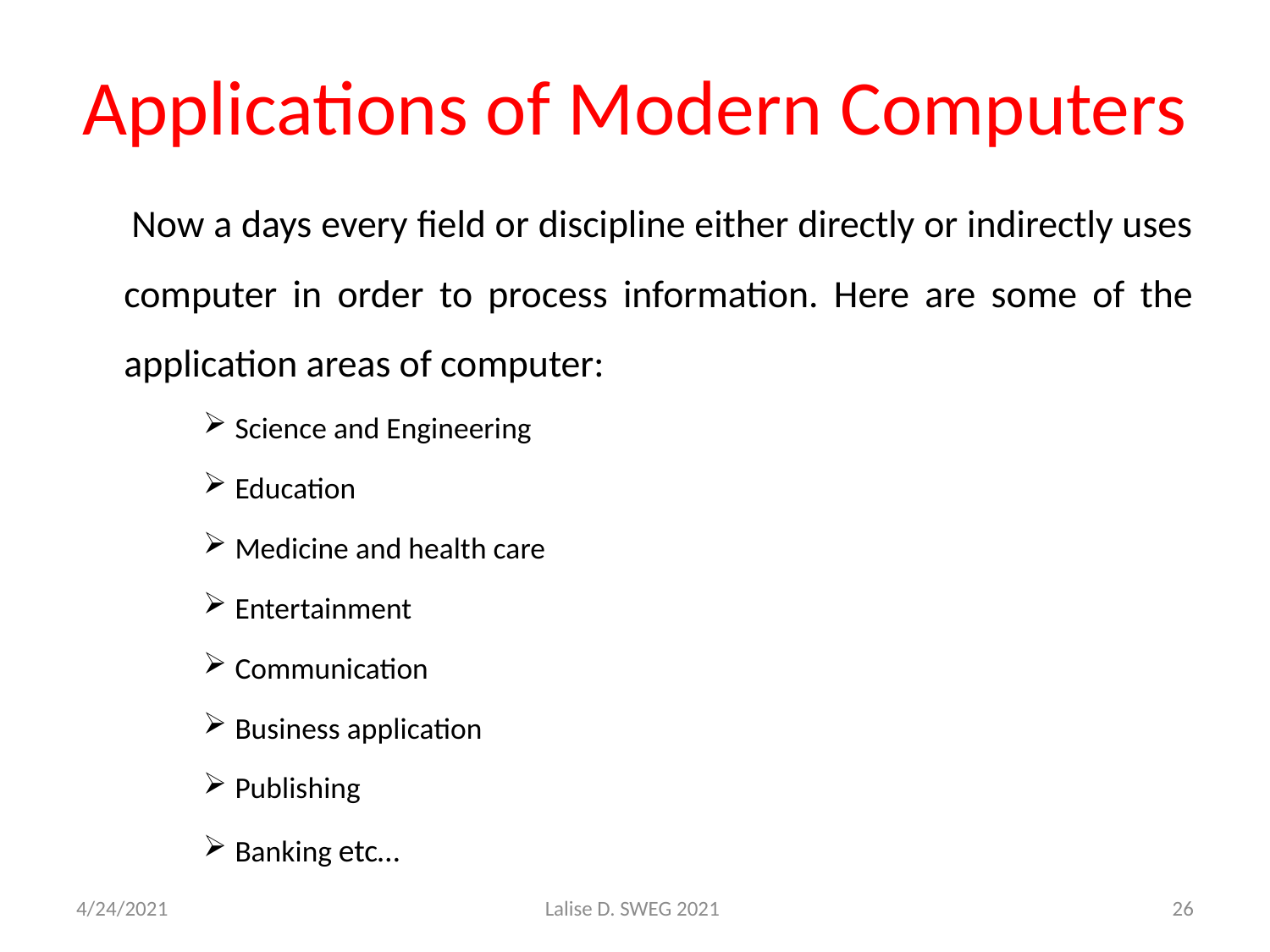

# Applications of Modern Computers
      Now a days every field or discipline either directly or indirectly uses computer in order to process information. Here are some of the application areas of computer:
Science and Engineering
Education
Medicine and health care
Entertainment
Communication
Business application
Publishing
Banking  etc…

4/24/2021
Lalise D. SWEG 2021
26